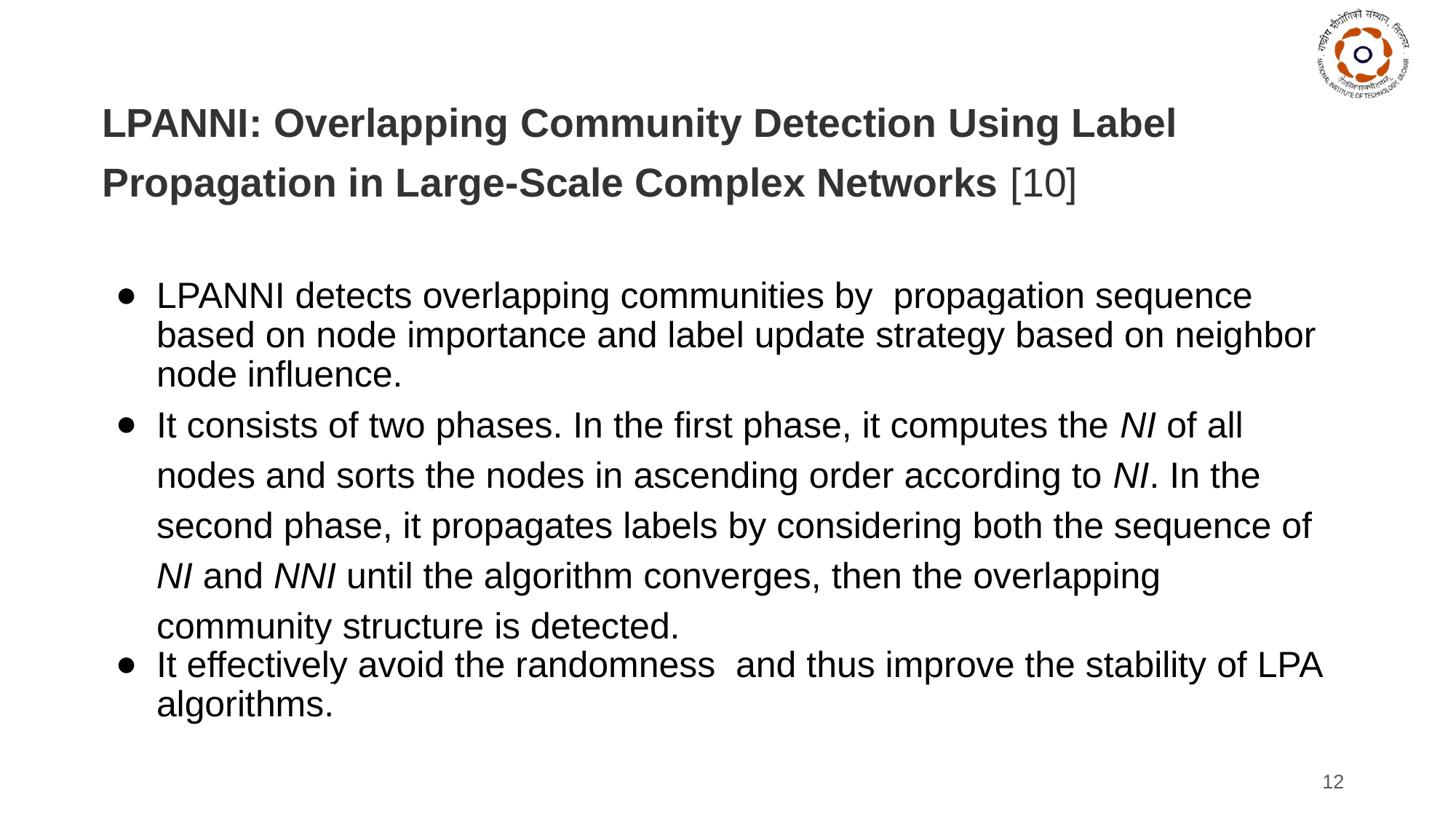

# LPANNI: Overlapping Community Detection Using Label Propagation in Large-Scale Complex Networks [10]

LPANNI detects overlapping communities by  propagation sequence based on node importance and label update strategy based on neighbor node influence.
It consists of two phases. In the first phase, it computes the NI of all nodes and sorts the nodes in ascending order according to NI. In the second phase, it propagates labels by considering both the sequence of NI and NNI until the algorithm converges, then the overlapping community structure is detected.
It effectively avoid the randomness  and thus improve the stability of LPA algorithms.

12